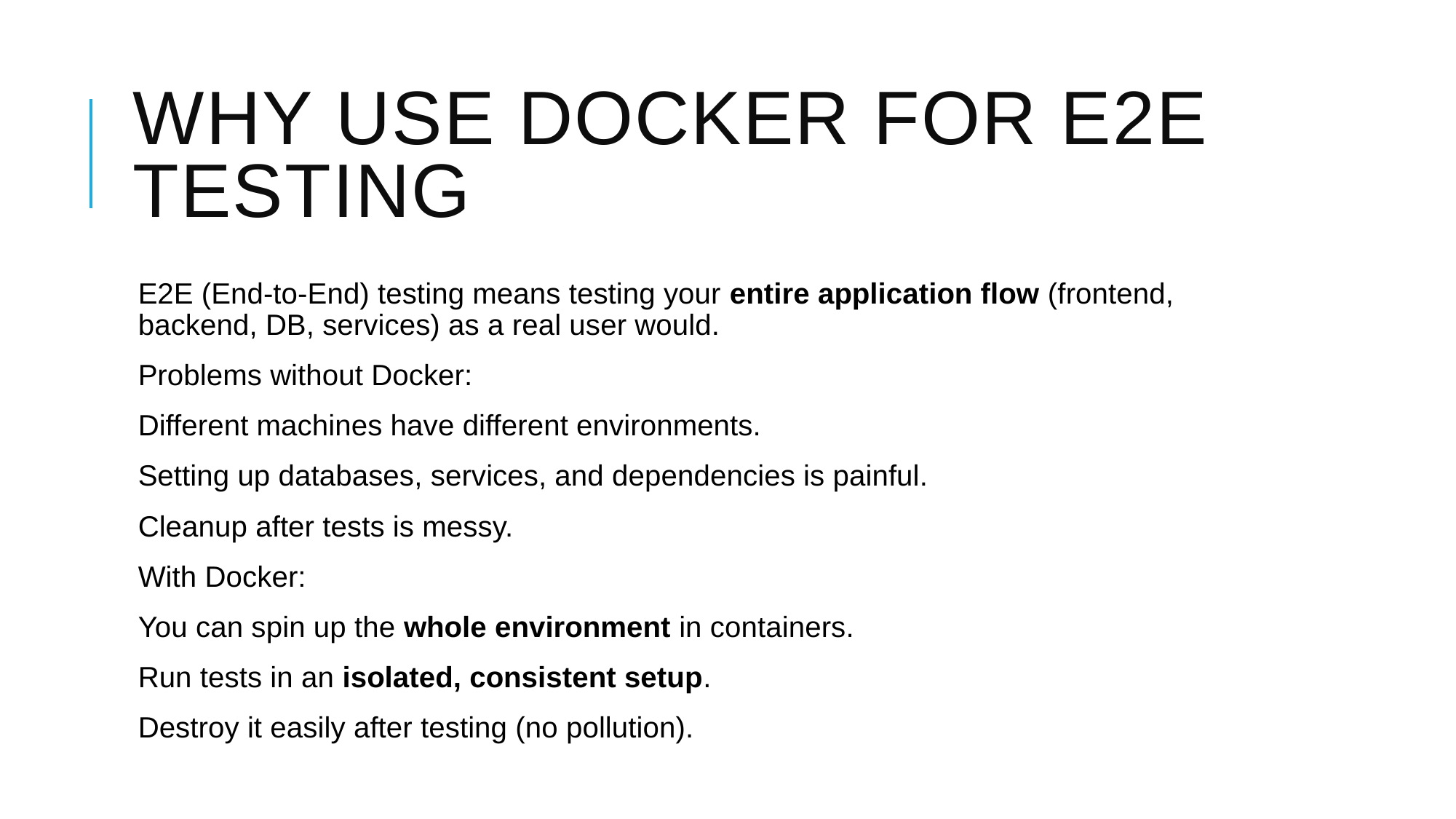

# Why use docker for e2e testing
E2E (End-to-End) testing means testing your entire application flow (frontend, backend, DB, services) as a real user would.
Problems without Docker:
Different machines have different environments.
Setting up databases, services, and dependencies is painful.
Cleanup after tests is messy.
With Docker:
You can spin up the whole environment in containers.
Run tests in an isolated, consistent setup.
Destroy it easily after testing (no pollution).